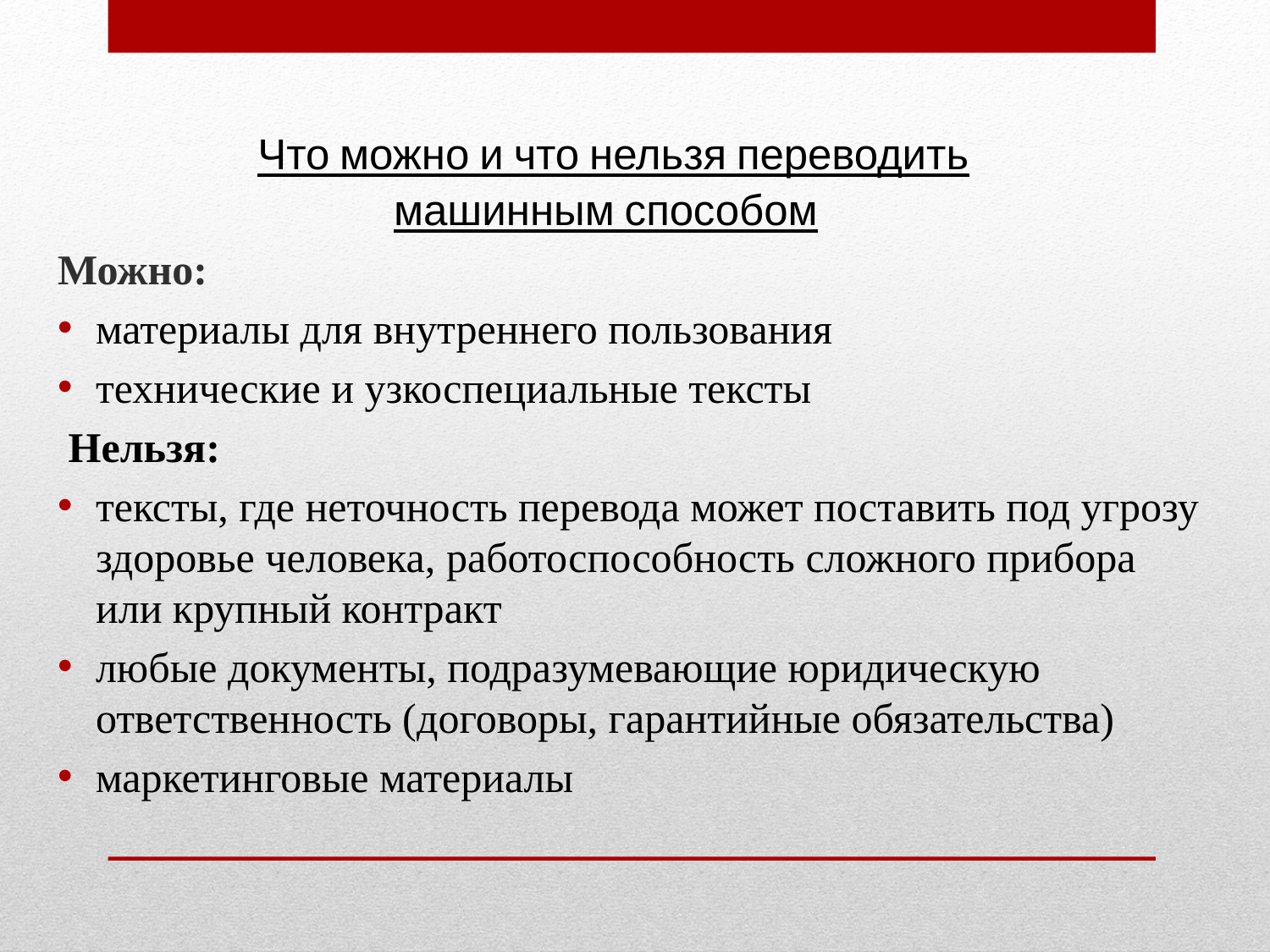

# Что можно и что нельзя переводить машинным способом
Можно:
материалы для внутреннего пользования
технические и узкоспециальные тексты
 Нельзя:
тексты, где неточность перевода может поставить под угрозу здоровье человека, работоспособность сложного прибора или крупный контракт
любые документы, подразумевающие юридическую ответственность (договоры, гарантийные обязательства)
маркетинговые материалы